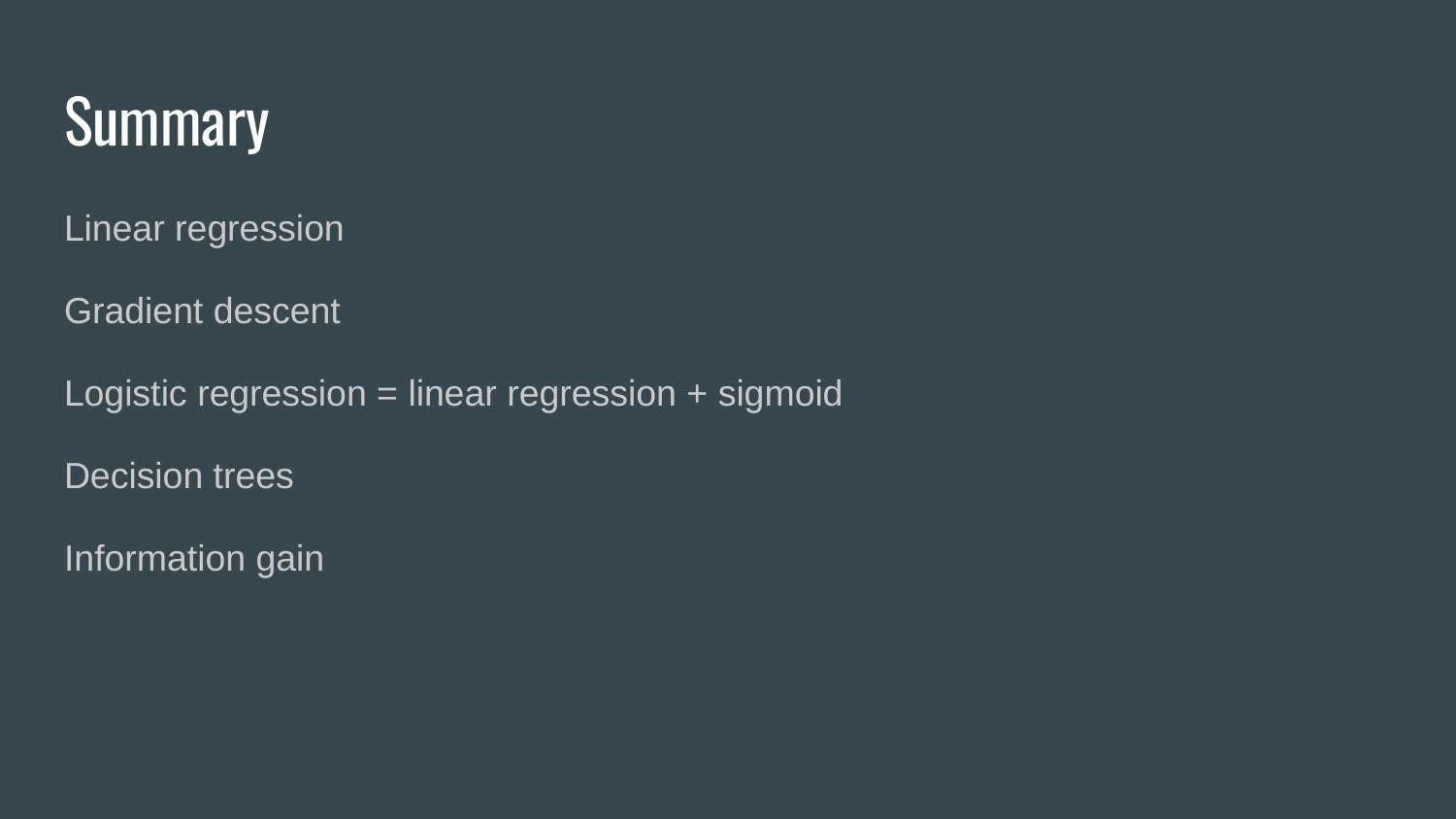

# Summary
Linear regression
Gradient descent
Logistic regression = linear regression + sigmoid
Decision trees
Information gain